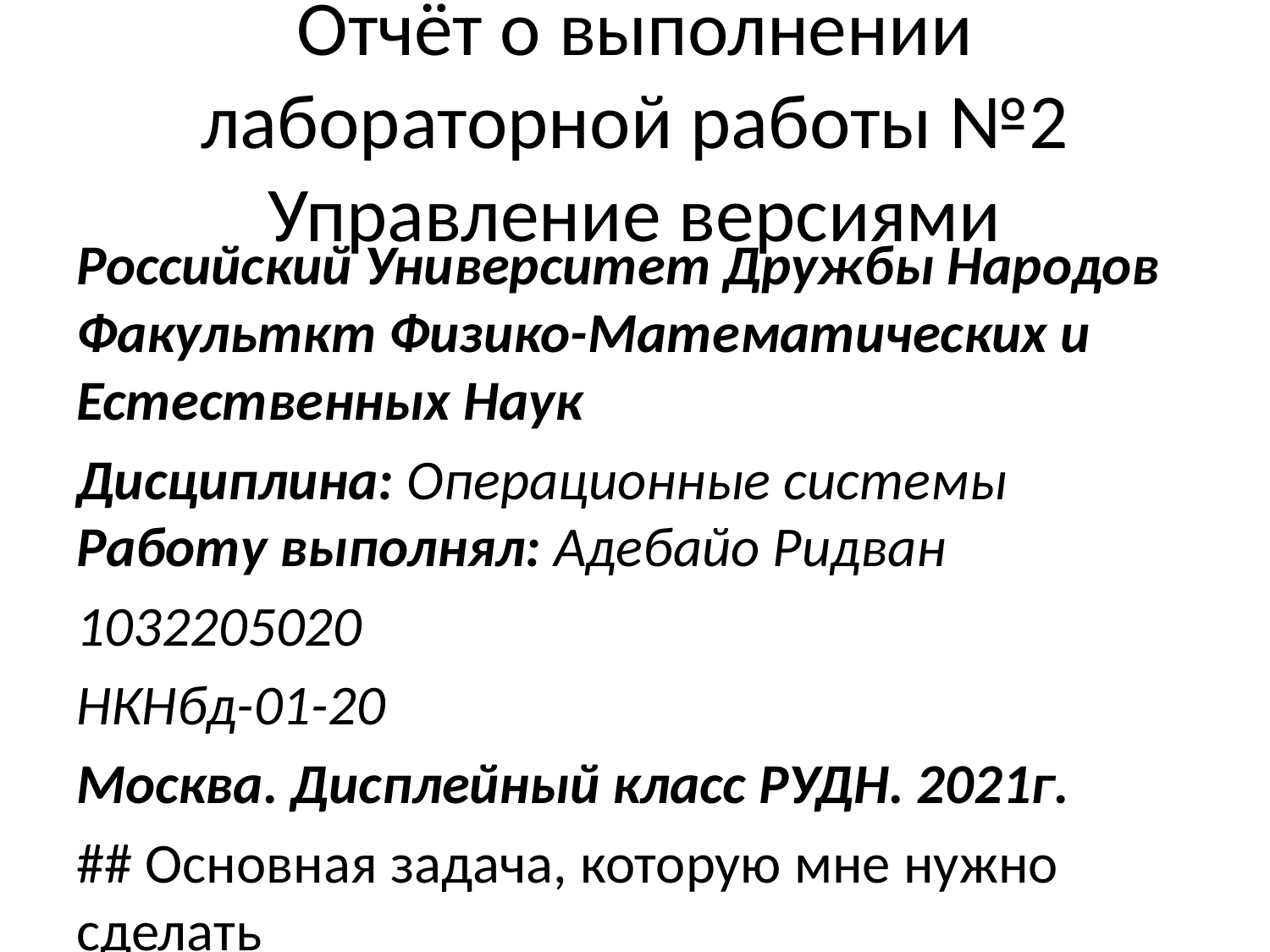

# Отчёт о выполнении лабораторной работы №2 Управление версиями
Российский Университет Дружбы Народов
Факульткт Физико-Математических и Естественных Наук
Дисциплина: Операционные системы Работу выполнял: Адебайо Ридван
1032205020
НКНбд-01-20
Москва. Дисплейный класс РУДН. 2021г.
## Основная задача, которую мне нужно сделать
научиться отправлять и извлекать запросы из GitHub,
научиться работать с git-flow и сделать релиз, а затем отправить свой код в github.